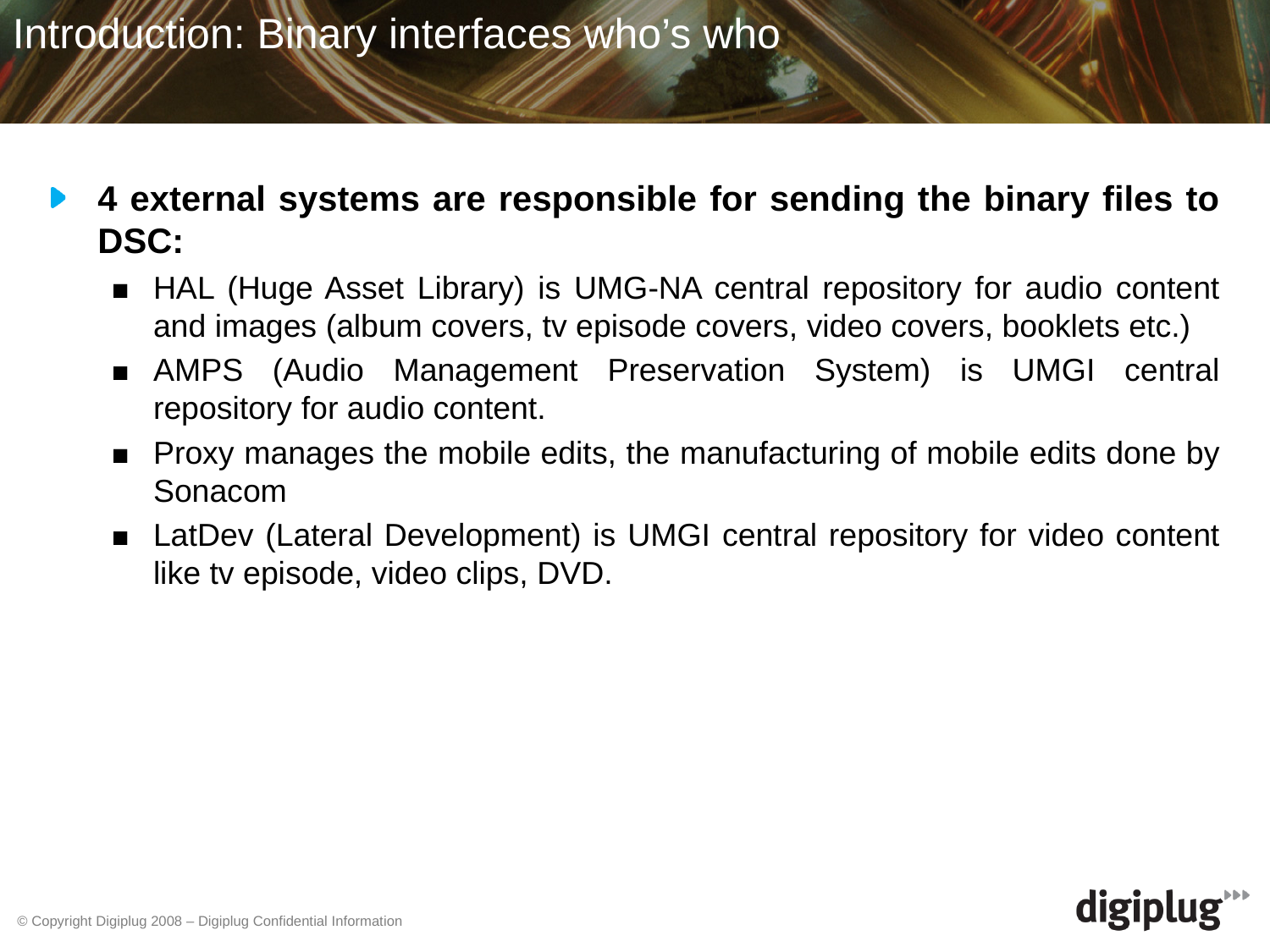

Introduction: Binary interfaces who’s who
4 external systems are responsible for sending the binary files to DSC:
HAL (Huge Asset Library) is UMG-NA central repository for audio content and images (album covers, tv episode covers, video covers, booklets etc.)
AMPS (Audio Management Preservation System) is UMGI central repository for audio content.
Proxy manages the mobile edits, the manufacturing of mobile edits done by Sonacom
LatDev (Lateral Development) is UMGI central repository for video content like tv episode, video clips, DVD.